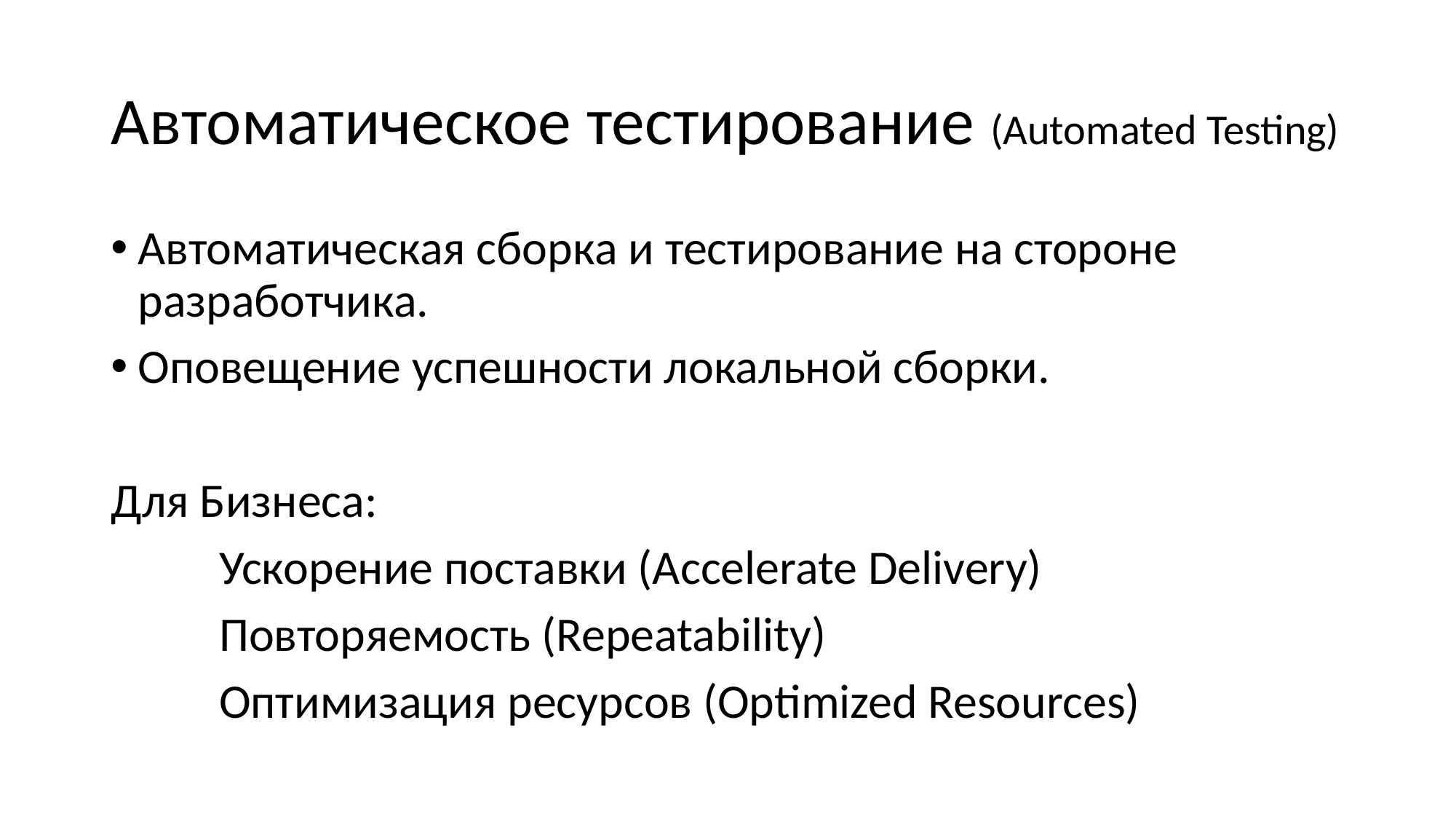

# Автоматическое тестирование (Automated Testing)
Автоматическая сборка и тестирование на стороне разработчика.
Оповещение успешности локальной сборки.

Для Бизнеса:
	Ускорение поставки (Accelerate Delivery)
	Повторяемость (Repeatability)
	Оптимизация ресурсов (Optimized Resources)